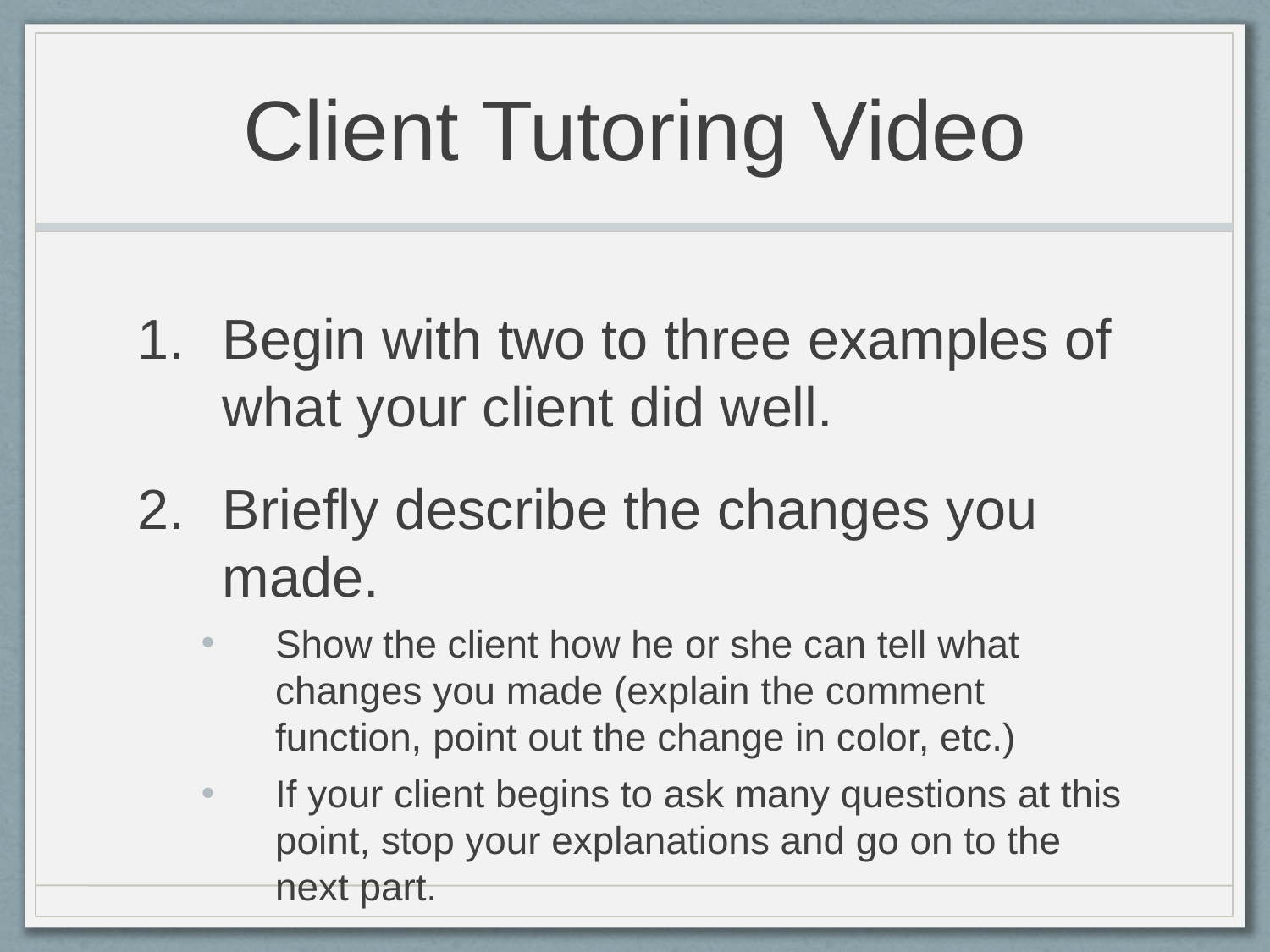

# Client Tutoring Video
Begin with two to three examples of what your client did well.
Briefly describe the changes you made.
Show the client how he or she can tell what changes you made (explain the comment function, point out the change in color, etc.)
If your client begins to ask many questions at this point, stop your explanations and go on to the next part.